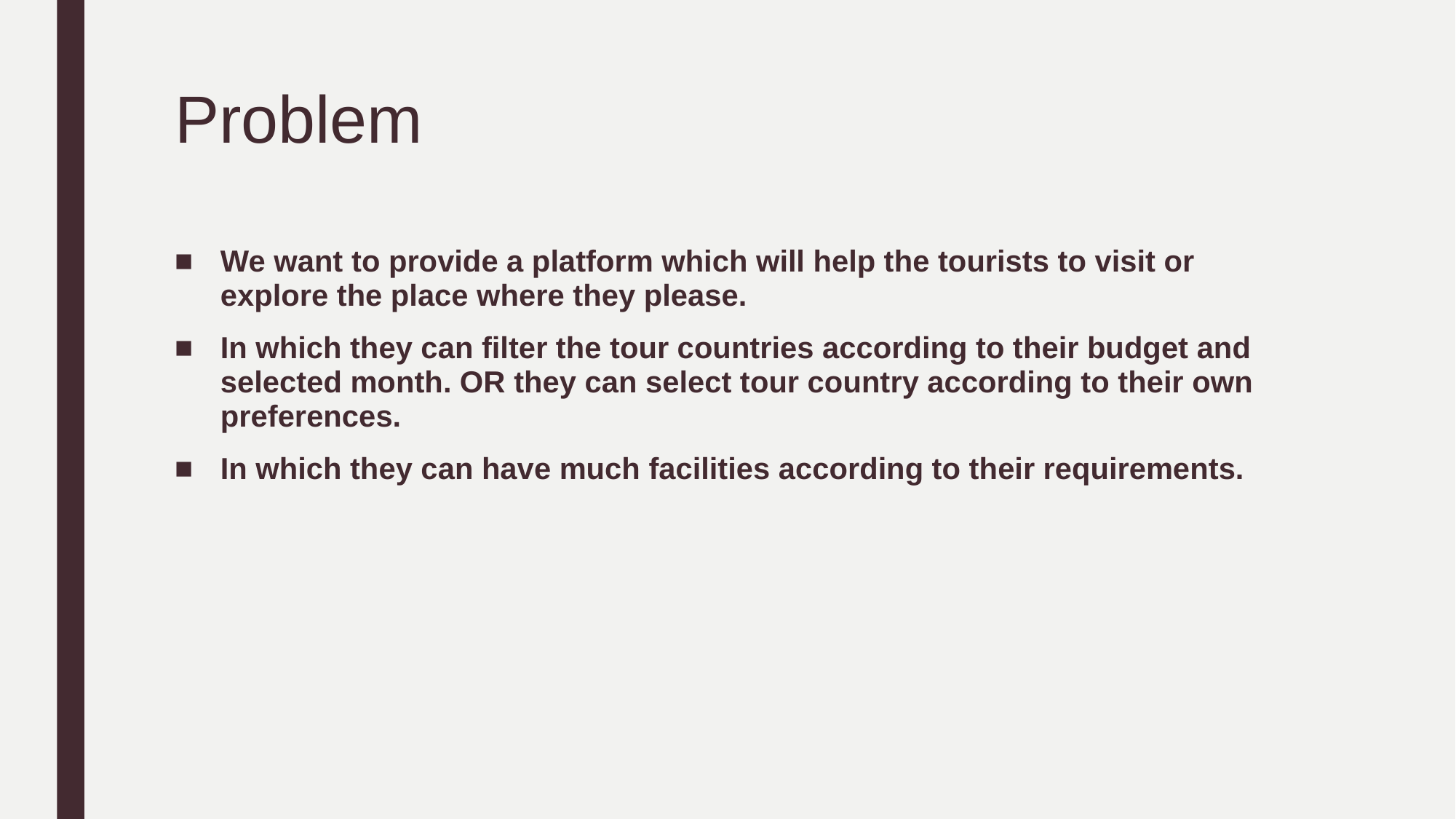

# Problem
We want to provide a platform which will help the tourists to visit or explore the place where they please.
In which they can filter the tour countries according to their budget and selected month. OR they can select tour country according to their own preferences.
In which they can have much facilities according to their requirements.